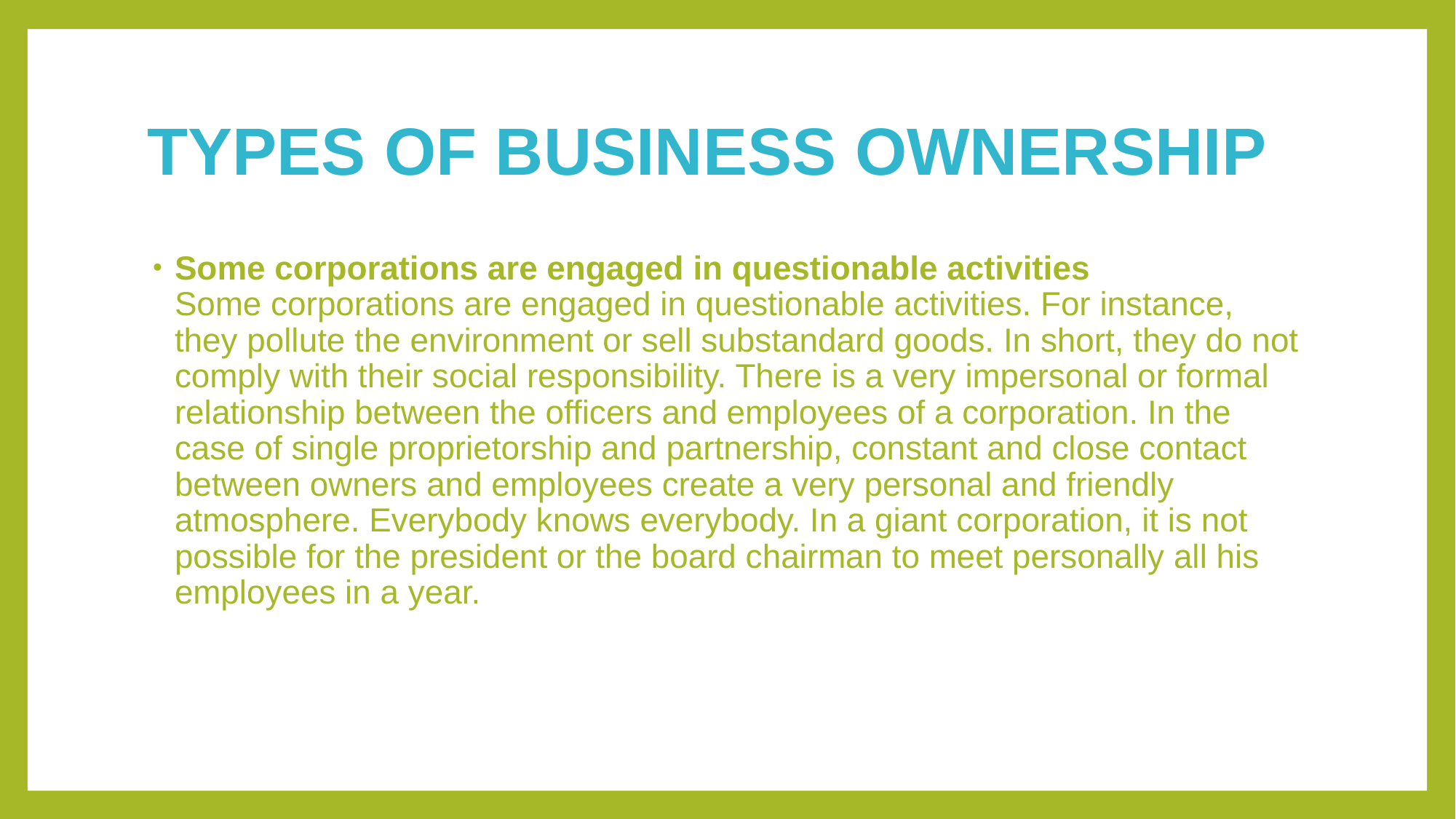

# TYPES OF BUSINESS OWNERSHIP
Some corporations are engaged in questionable activities
Some corporations are engaged in questionable activities. For instance, they pollute the environment or sell substandard goods. In short, they do not comply with their social responsibility. There is a very impersonal or formal relationship between the officers and employees of a corporation. In the case of single proprietorship and partnership, constant and close contact between owners and employees create a very personal and friendly atmosphere. Everybody knows everybody. In a giant corporation, it is not possible for the president or the board chairman to meet personally all his employees in a year.